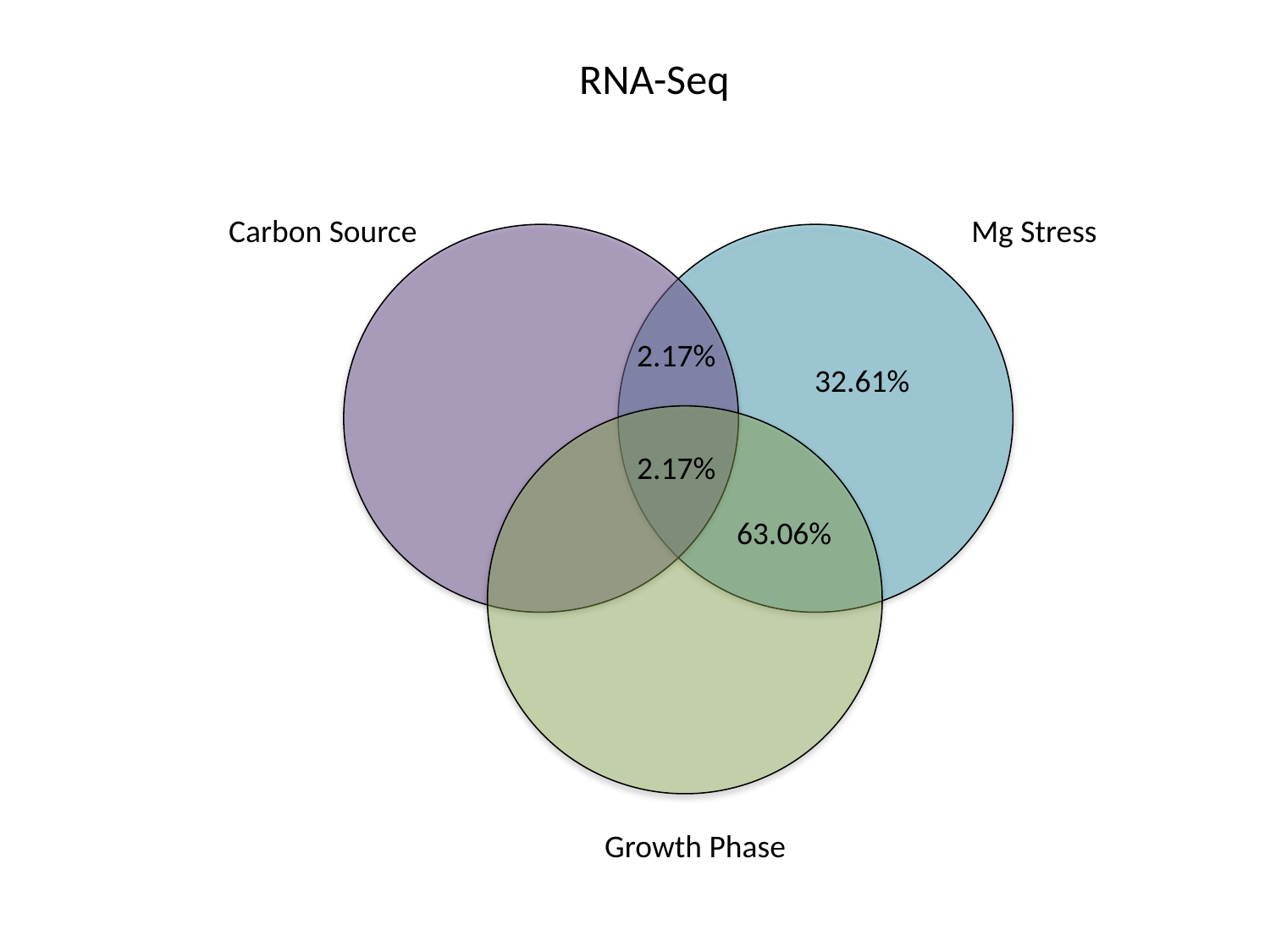

RNA-Seq
Carbon Source
Mg Stress

2.17%
32.61%

2.17%
63.06%
Growth Phase